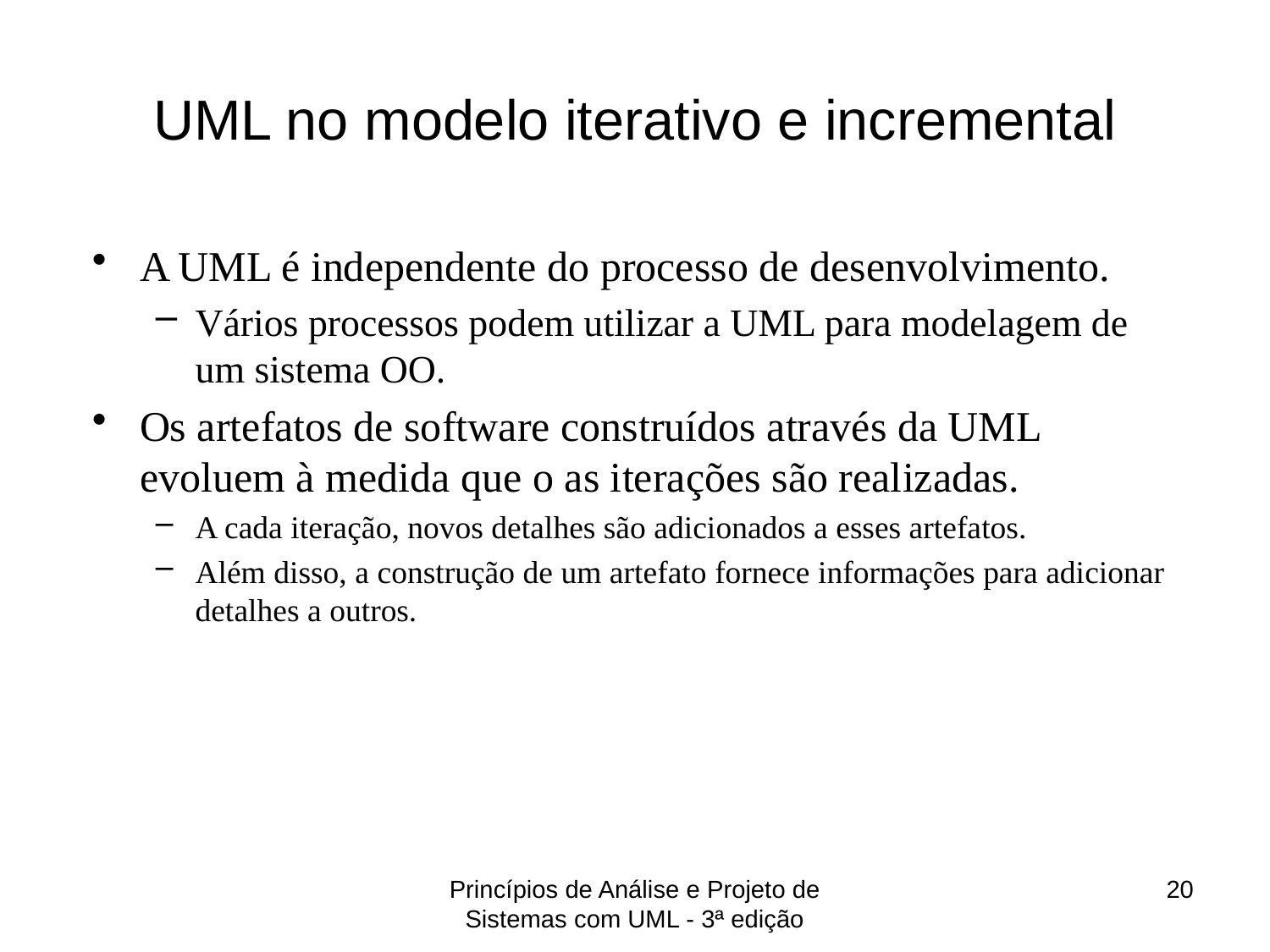

# UML no modelo iterativo e incremental
A UML é independente do processo de desenvolvimento.
Vários processos podem utilizar a UML para modelagem de um sistema OO.
Os artefatos de software construídos através da UML evoluem à medida que o as iterações são realizadas.
A cada iteração, novos detalhes são adicionados a esses artefatos.
Além disso, a construção de um artefato fornece informações para adicionar detalhes a outros.
Princípios de Análise e Projeto de Sistemas com UML - 3ª edição
20